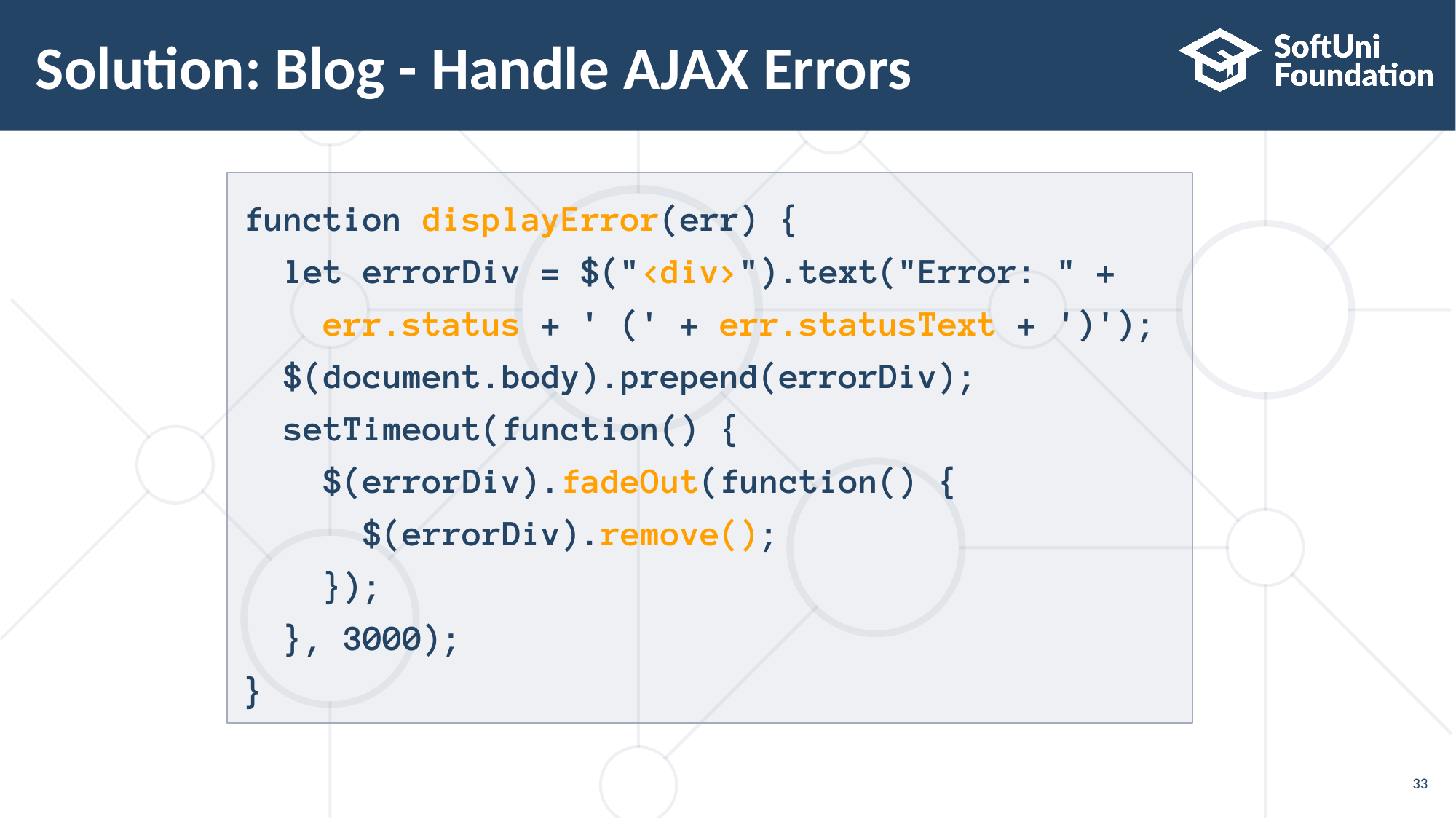

# Solution: Blog - Handle AJAX Errors
function displayError(err) {
  let errorDiv = $("<div>").text("Error: " +
    err.status + ' (' + err.statusText + ')');
  $(document.body).prepend(errorDiv);
  setTimeout(function() {
    $(errorDiv).fadeOut(function() {
      $(errorDiv).remove();
    });
  }, 3000);
}
33